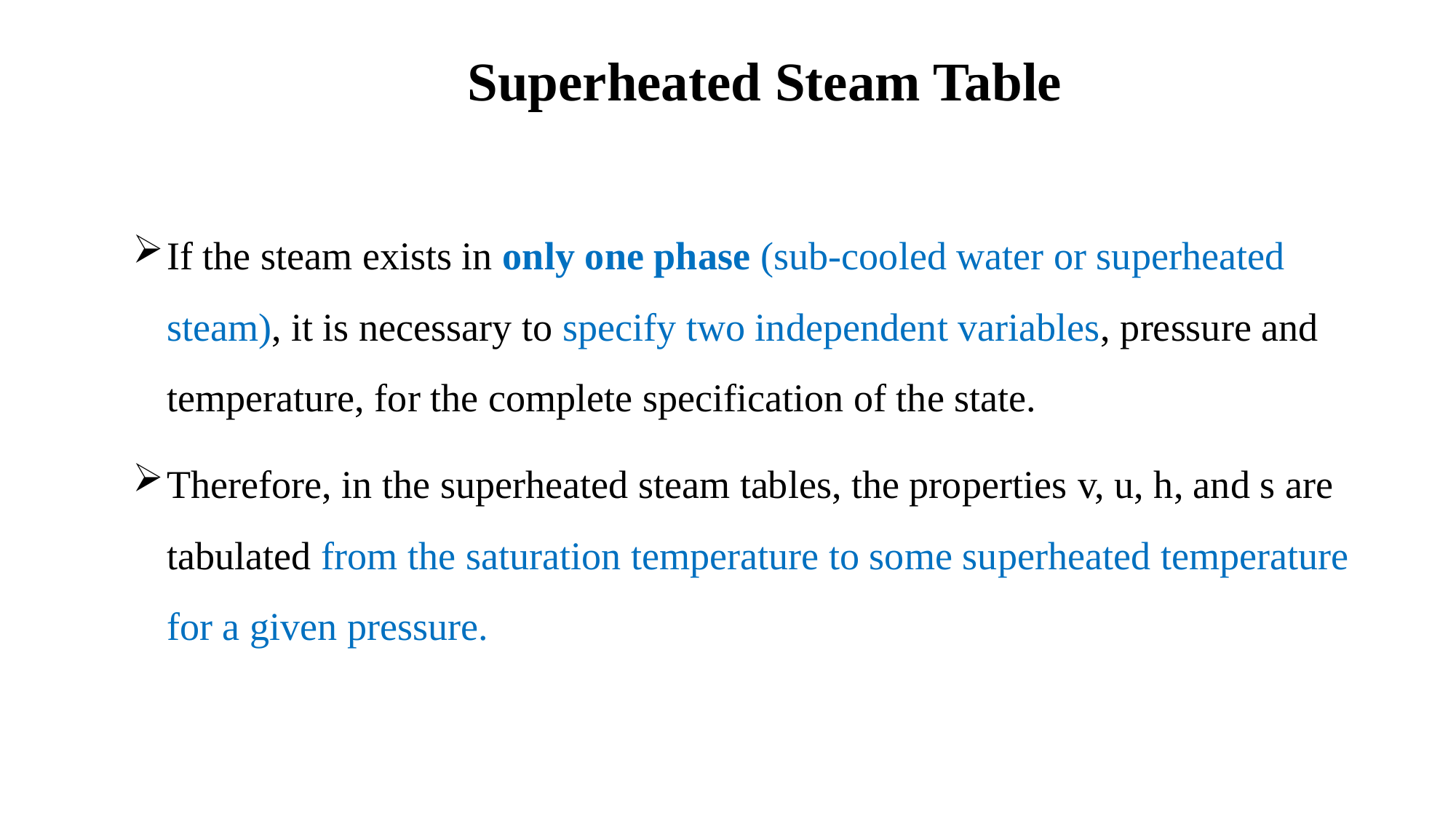

Superheated Steam Table

If the steam exists in only one phase (sub-cooled water or superheated steam), it is necessary to specify two independent variables, pressure and temperature, for the complete specification of the state.
Therefore, in the superheated steam tables, the properties­ v, u, h, and s­ are tabulated from the saturation temperature to some superheated temperature for a given pressure.